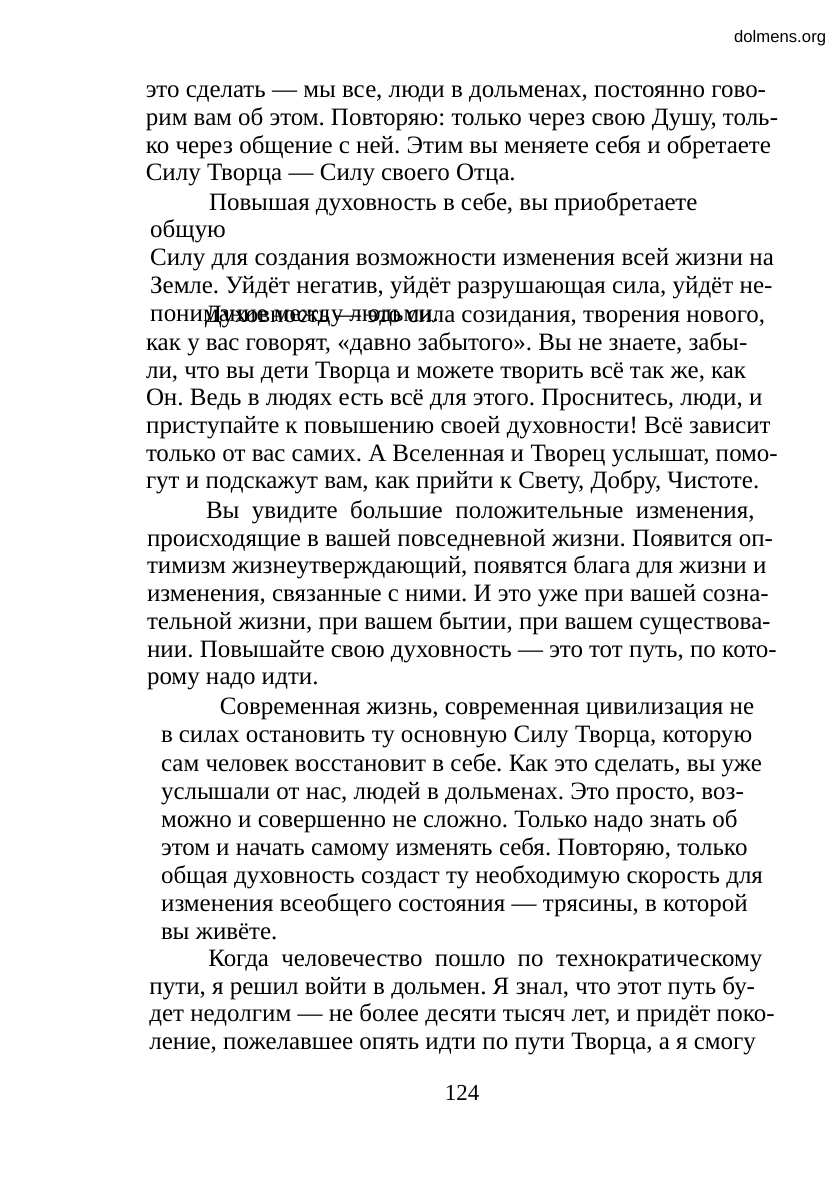

dolmens.org

это сделать — мы все, люди в дольменах, постоянно гово-
рим вам об этом. Повторяю: только через свою Душу, толь-
ко через общение с ней. Этим вы меняете себя и обретаете
Силу Творца — Силу своего Отца.

Повышая духовность в себе, вы приобретаете общую
Силу для создания возможности изменения всей жизни на
Земле. Уйдёт негатив, уйдёт разрушающая сила, уйдёт не-
понимание между людьми.

Духовность — это сила созидания, творения нового,
как у вас говорят, «давно забытого». Вы не знаете, забы-
ли, что вы дети Творца и можете творить всё так же, как
Он. Ведь в людях есть всё для этого. Проснитесь, люди, и
приступайте к повышению своей духовности! Всё зависит
только от вас самих. А Вселенная и Творец услышат, помо-
гут и подскажут вам, как прийти к Свету, Добру, Чистоте.

Вы  увидите  большие  положительные  изменения,
происходящие в вашей повседневной жизни. Появится оп-
тимизм жизнеутверждающий, появятся блага для жизни и
изменения, связанные с ними. И это уже при вашей созна-
тельной жизни, при вашем бытии, при вашем существова-
нии. Повышайте свою духовность — это тот путь, по кото-
рому надо идти.

Современная жизнь, современная цивилизация не
в силах остановить ту основную Силу Творца, которую
сам человек восстановит в себе. Как это сделать, вы уже
услышали от нас, людей в дольменах. Это просто, воз-
можно и совершенно не сложно. Только надо знать об
этом и начать самому изменять себя. Повторяю, только
общая духовность создаст ту необходимую скорость для
изменения всеобщего состояния — трясины, в которой
вы живёте.

Когда  человечество  пошло  по  технократическому
пути, я решил войти в дольмен. Я знал, что этот путь бу-
дет недолгим — не более десяти тысяч лет, и придёт поко-
ление, пожелавшее опять идти по пути Творца, а я смогу

124